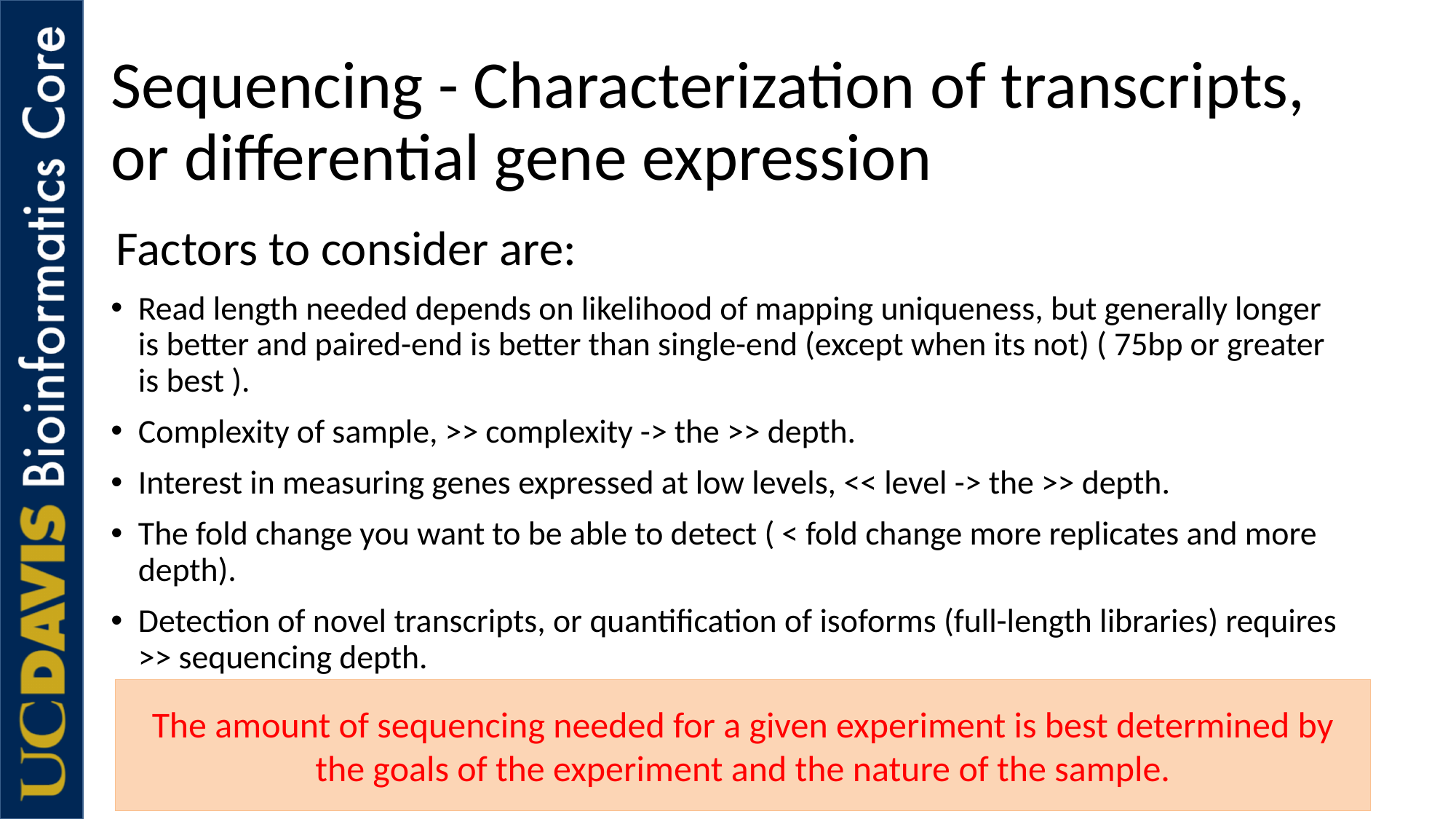

# Sequencing - Characterization of transcripts, or differential gene expression
Factors to consider are:
Read length needed depends on likelihood of mapping uniqueness, but generally longer is better and paired-end is better than single-end (except when its not) ( 75bp or greater is best ).
Complexity of sample, >> complexity -> the >> depth.
Interest in measuring genes expressed at low levels, << level -> the >> depth.
The fold change you want to be able to detect ( < fold change more replicates and more depth).
Detection of novel transcripts, or quantification of isoforms (full-length libraries) requires >> sequencing depth.
The amount of sequencing needed for a given experiment is best determined by the goals of the experiment and the nature of the sample.